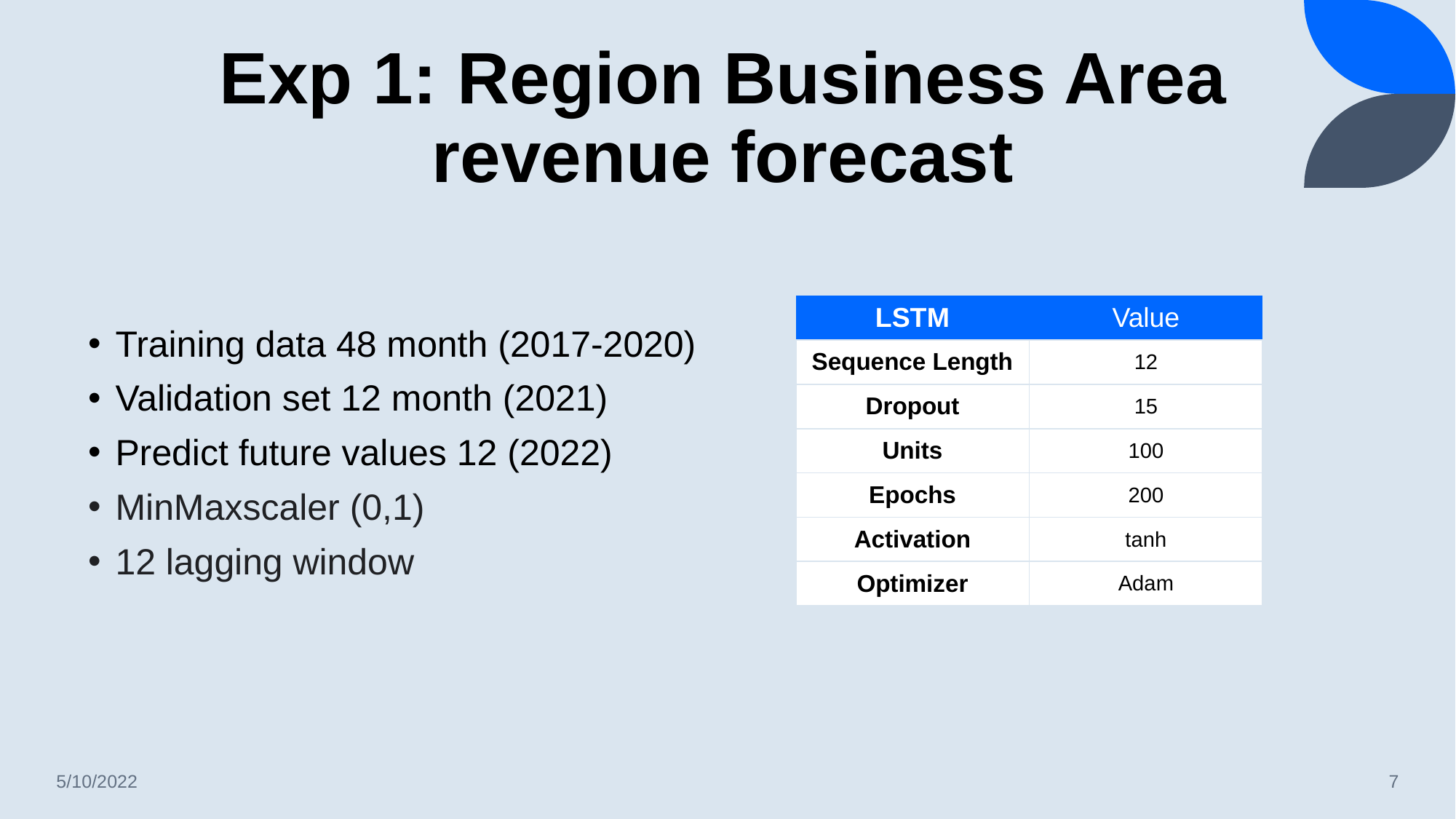

# Exp 1: Region Business Area revenue forecast
| LSTM | Value |
| --- | --- |
| Sequence Length | 12 |
| Dropout | 15 |
| Units | 100 |
| Epochs | 200 |
| Activation | tanh |
| Optimizer | Adam |
Training data 48 month (2017-2020)
Validation set 12 month (2021)
Predict future values 12 (2022)
MinMaxscaler (0,1)
12 lagging window
5/10/2022
7